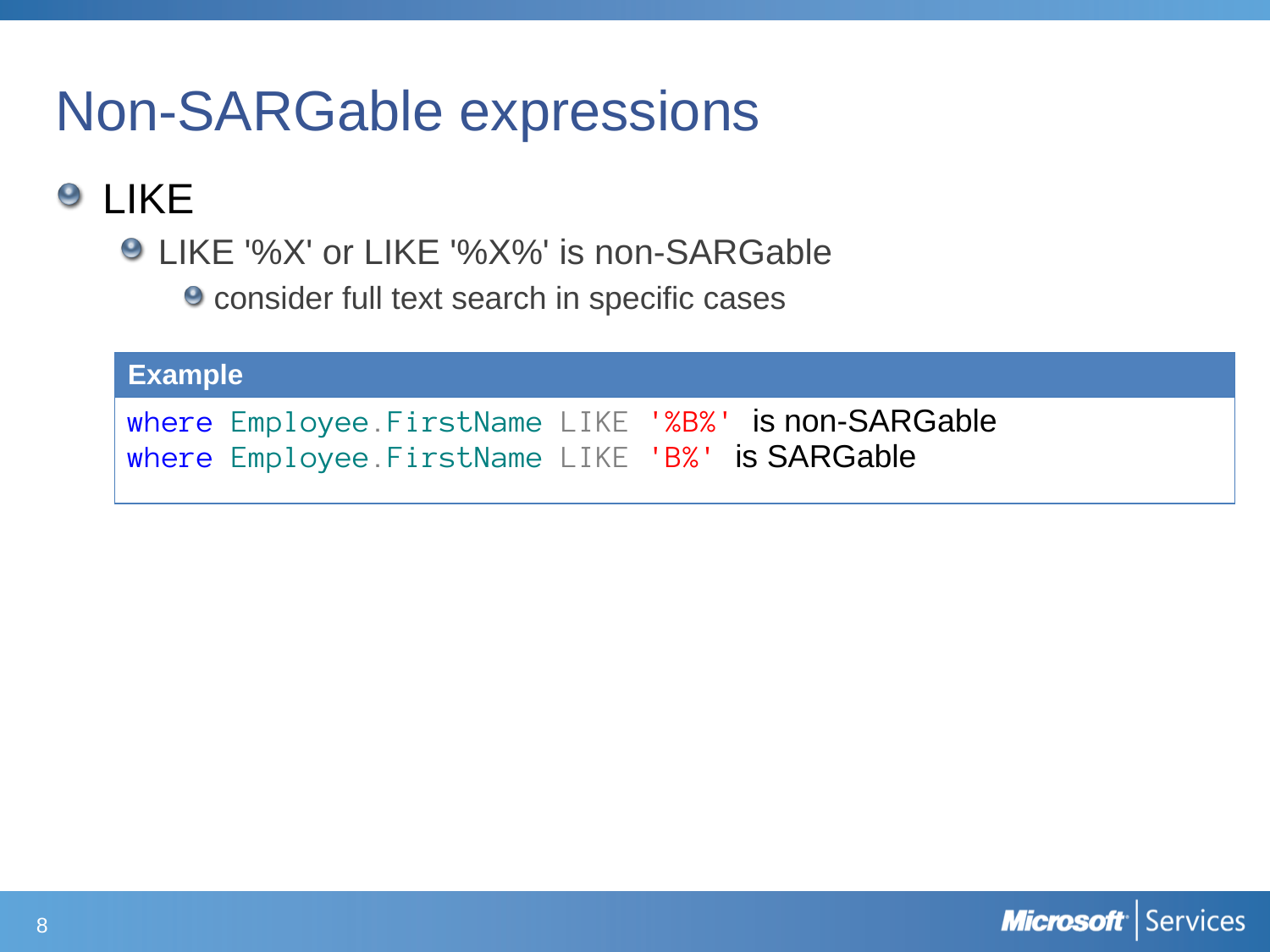

# Non-SARGable expressions
LIKE
LIKE '%X' or LIKE '%X%' is non-SARGable
consider full text search in specific cases
| Example |
| --- |
| where Employee.FirstName LIKE '%B%' is non-SARGable where Employee.FirstName LIKE 'B%' is SARGable |
8